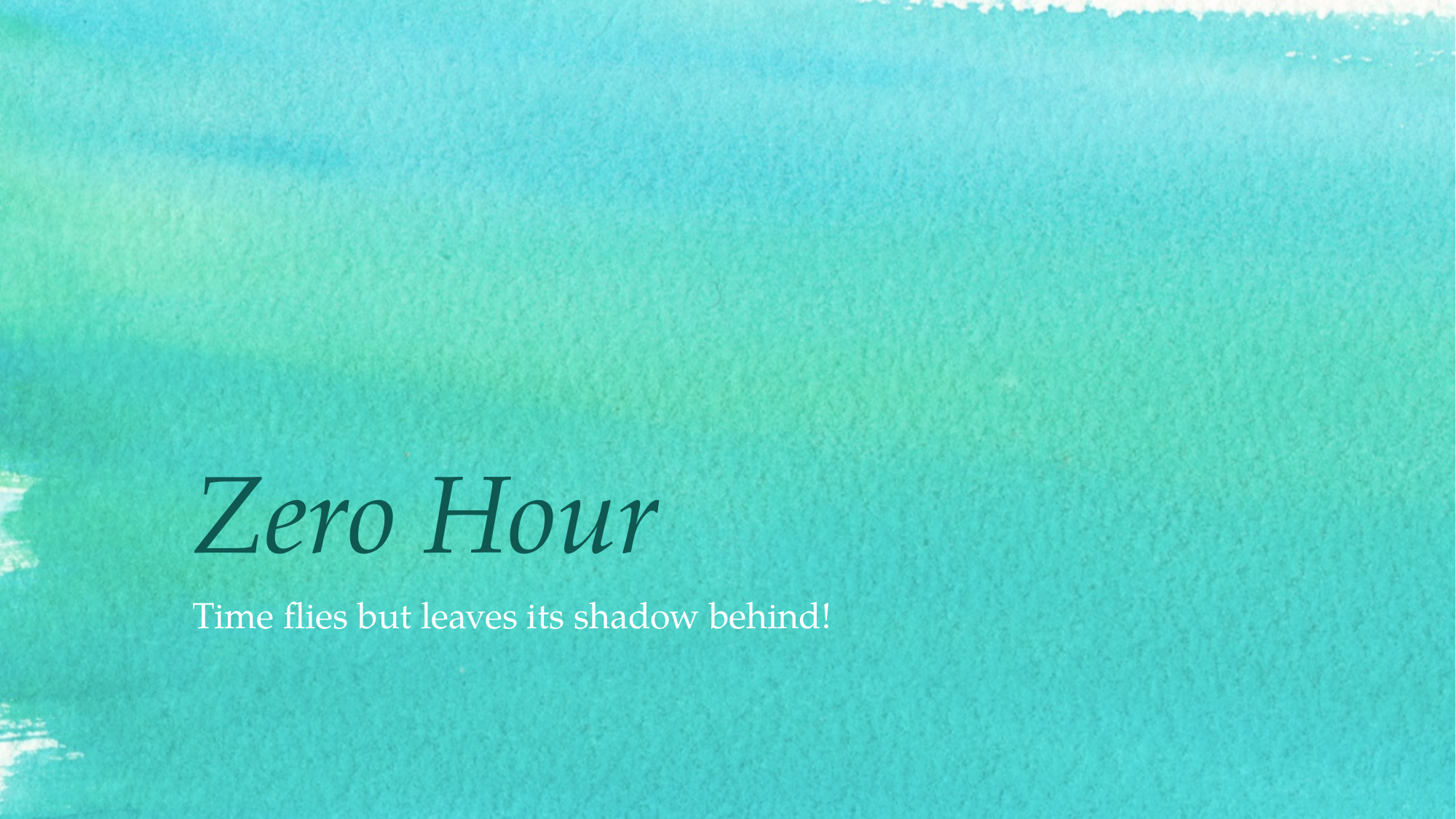

# Zero Hour
Time flies but leaves its shadow behind!